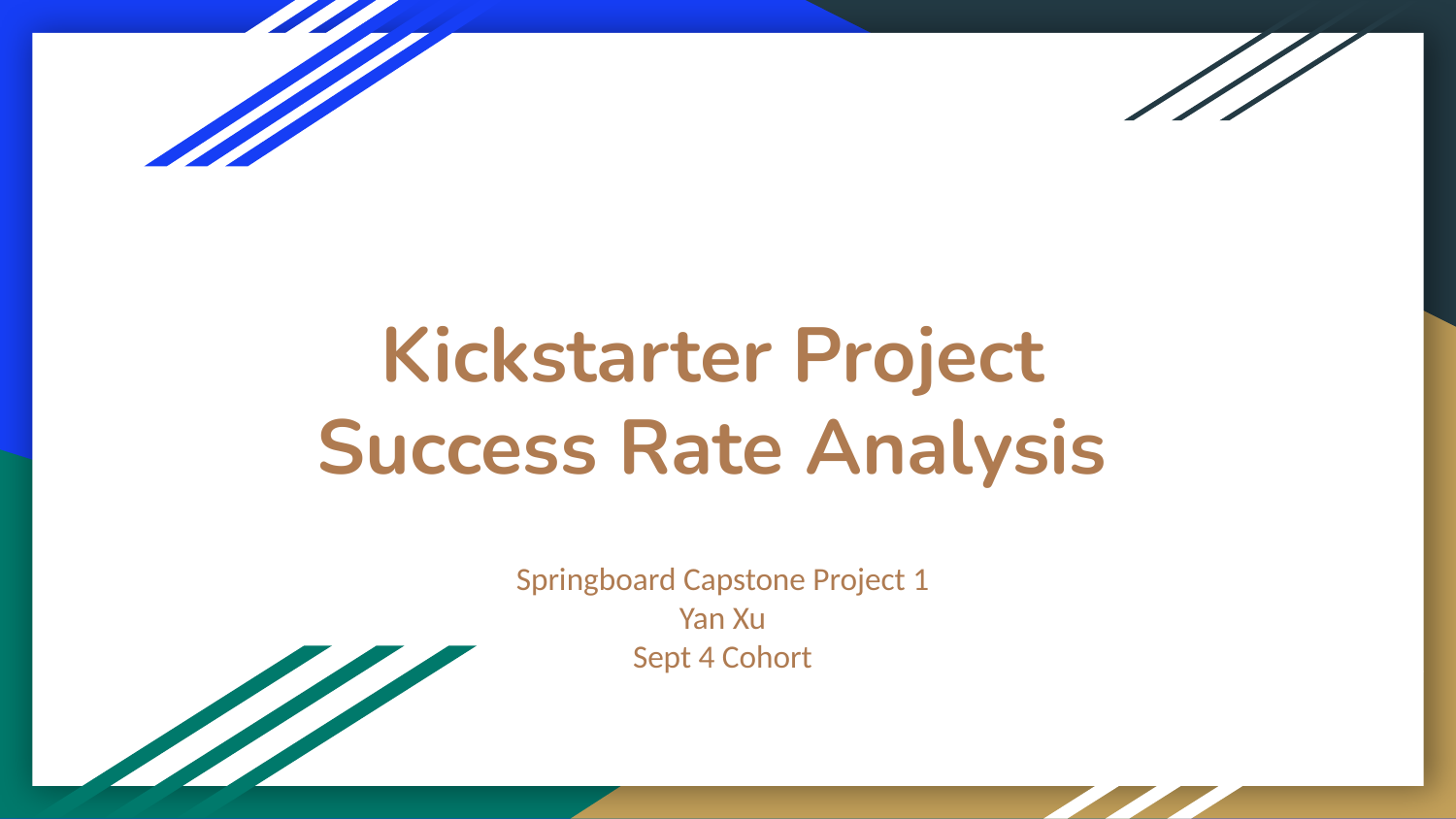

# Kickstarter Project Success Rate Analysis
Springboard Capstone Project 1
Yan Xu
Sept 4 Cohort